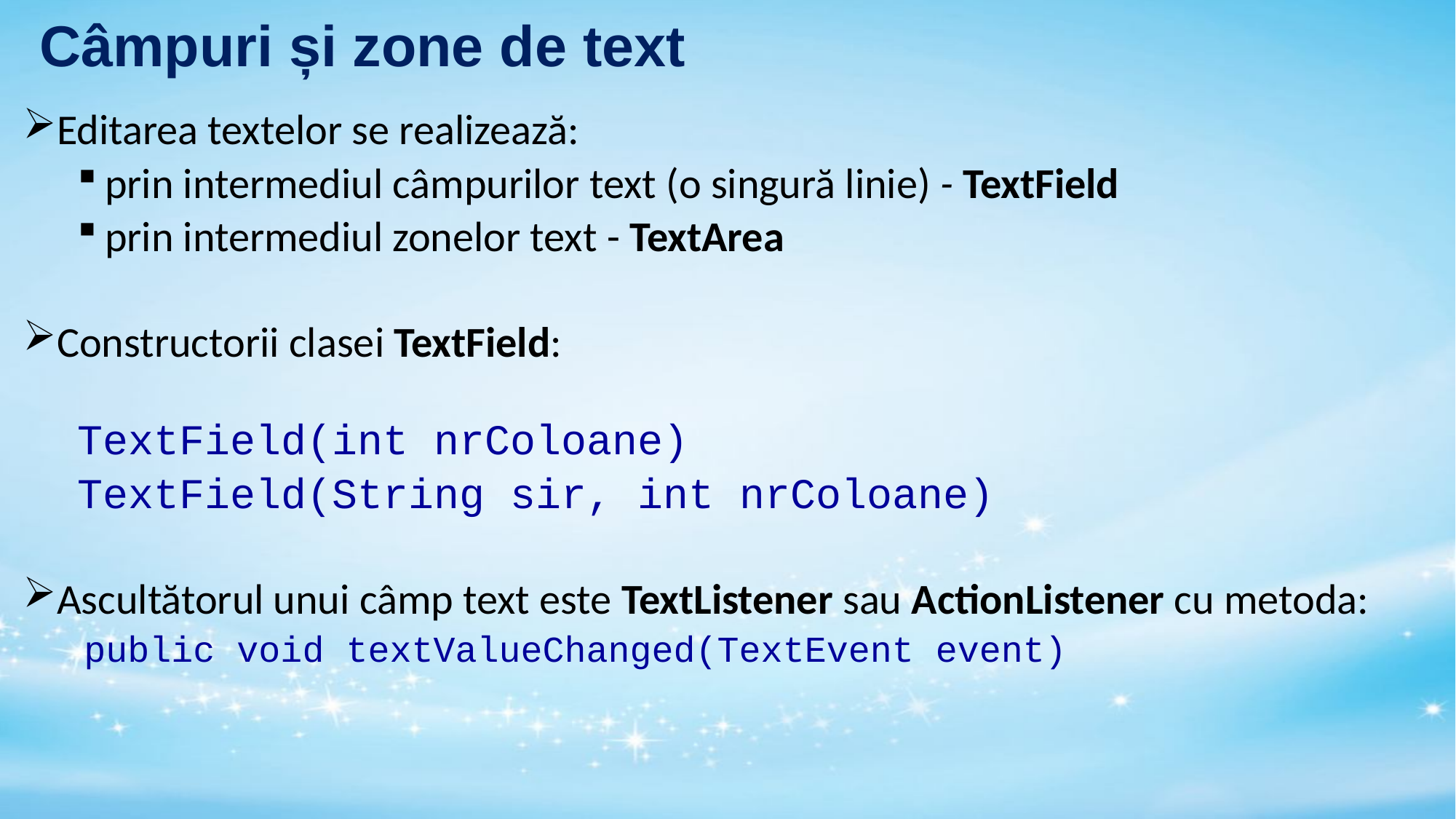

# Câmpuri și zone de text
Editarea textelor se realizează:
prin intermediul câmpurilor text (o singură linie) - TextField
prin intermediul zonelor text - TextArea

Constructorii clasei TextField:

TextField(int nrColoane)
TextField(String sir, int nrColoane)

Ascultătorul unui câmp text este TextListener sau ActionListener cu metoda:
	public void textValueChanged(TextEvent event)